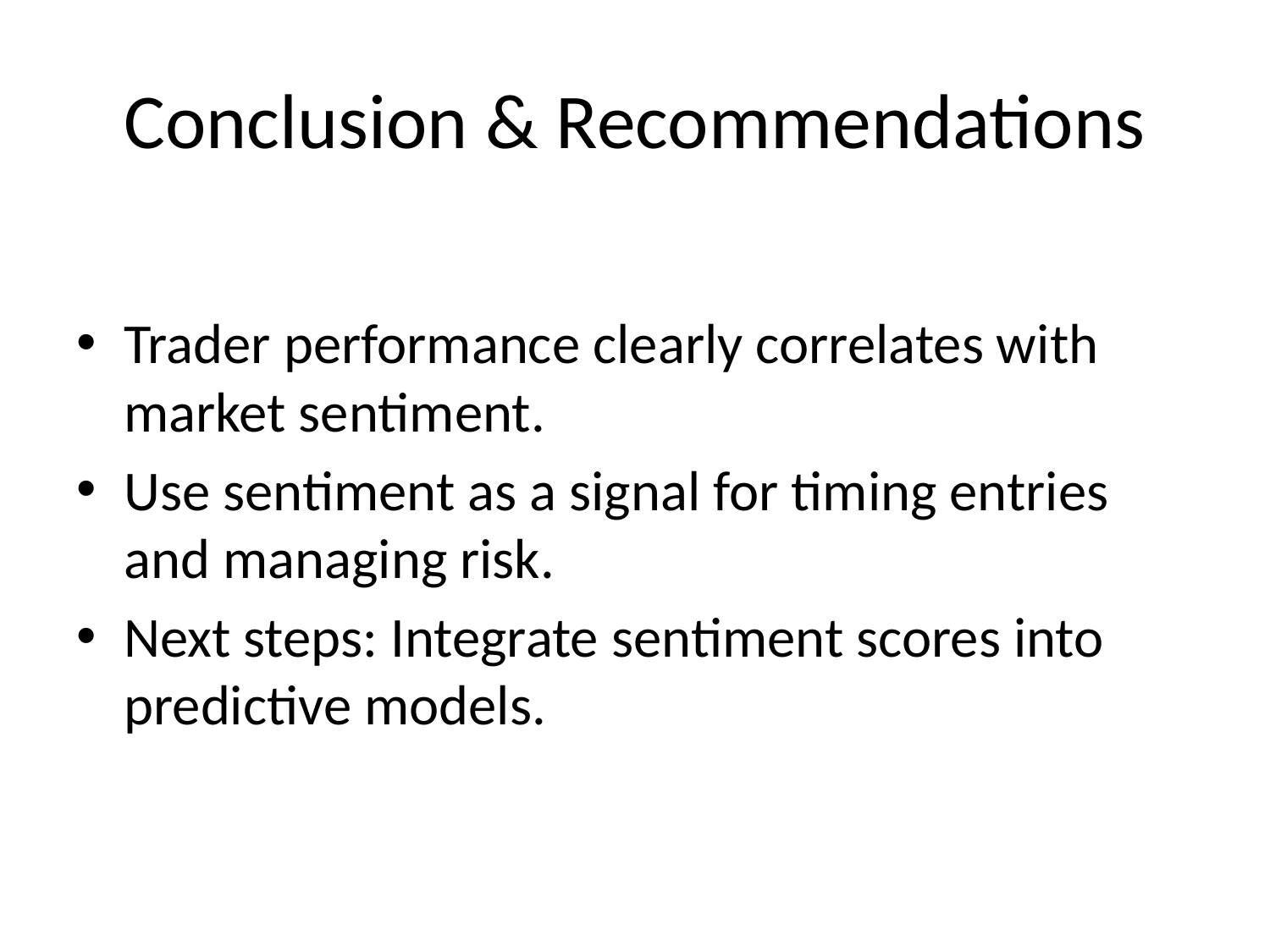

# Conclusion & Recommendations

Trader performance clearly correlates with market sentiment.
Use sentiment as a signal for timing entries and managing risk.
Next steps: Integrate sentiment scores into predictive models.